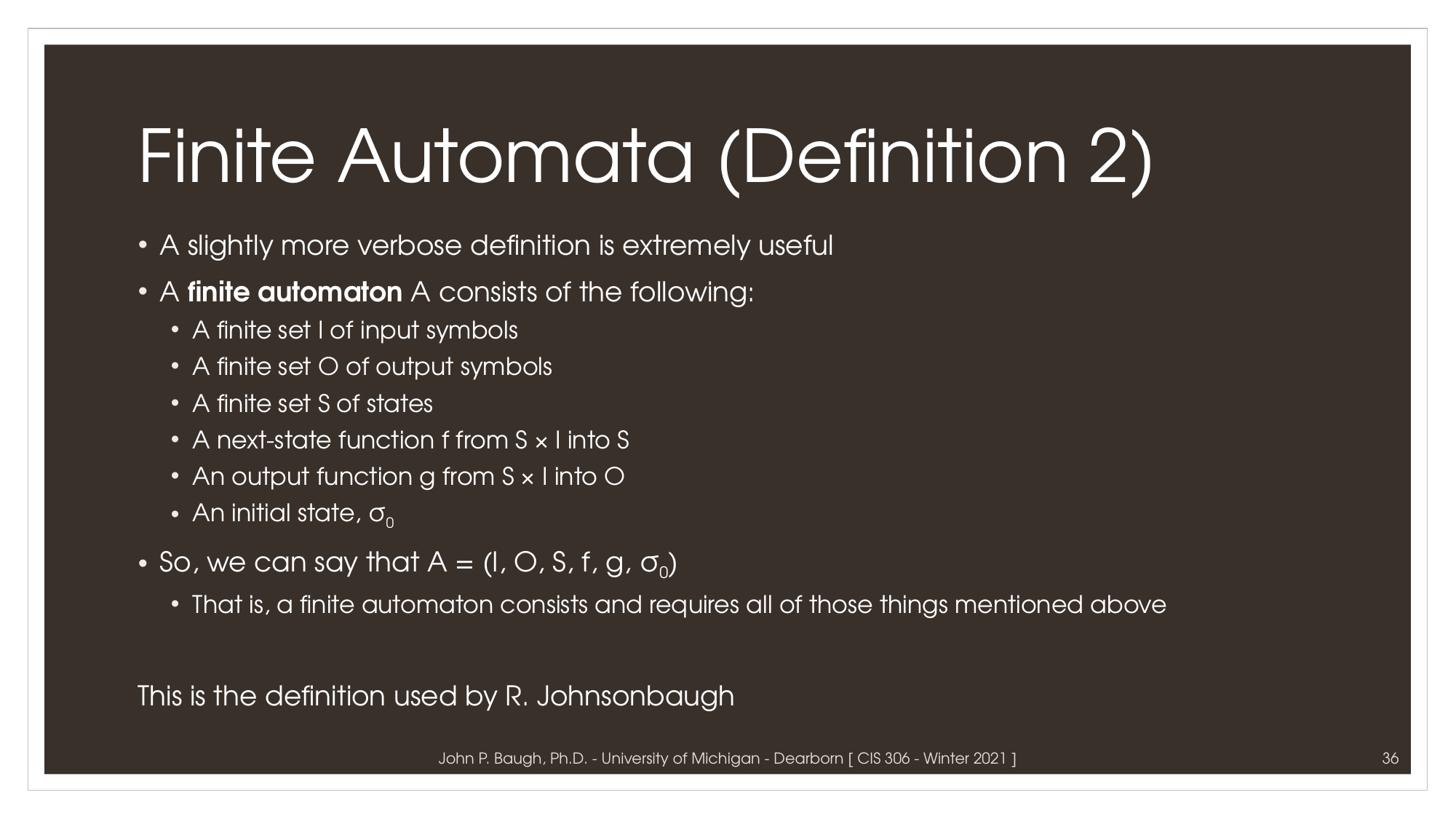

# Finite Automata (Definition 2)
A slightly more verbose definition is extremely useful
A finite automaton A consists of the following:
A finite set I of input symbols
A finite set O of output symbols
A finite set S of states
A next-state function f from S × I into S
An output function g from S × I into O
An initial state, σ0
So, we can say that A = (I, O, S, f, g, σ0)
That is, a finite automaton consists and requires all of those things mentioned above

This is the definition used by R. Johnsonbaugh
John P. Baugh, Ph.D. - University of Michigan - Dearborn [ CIS 306 - Winter 2021 ]
36